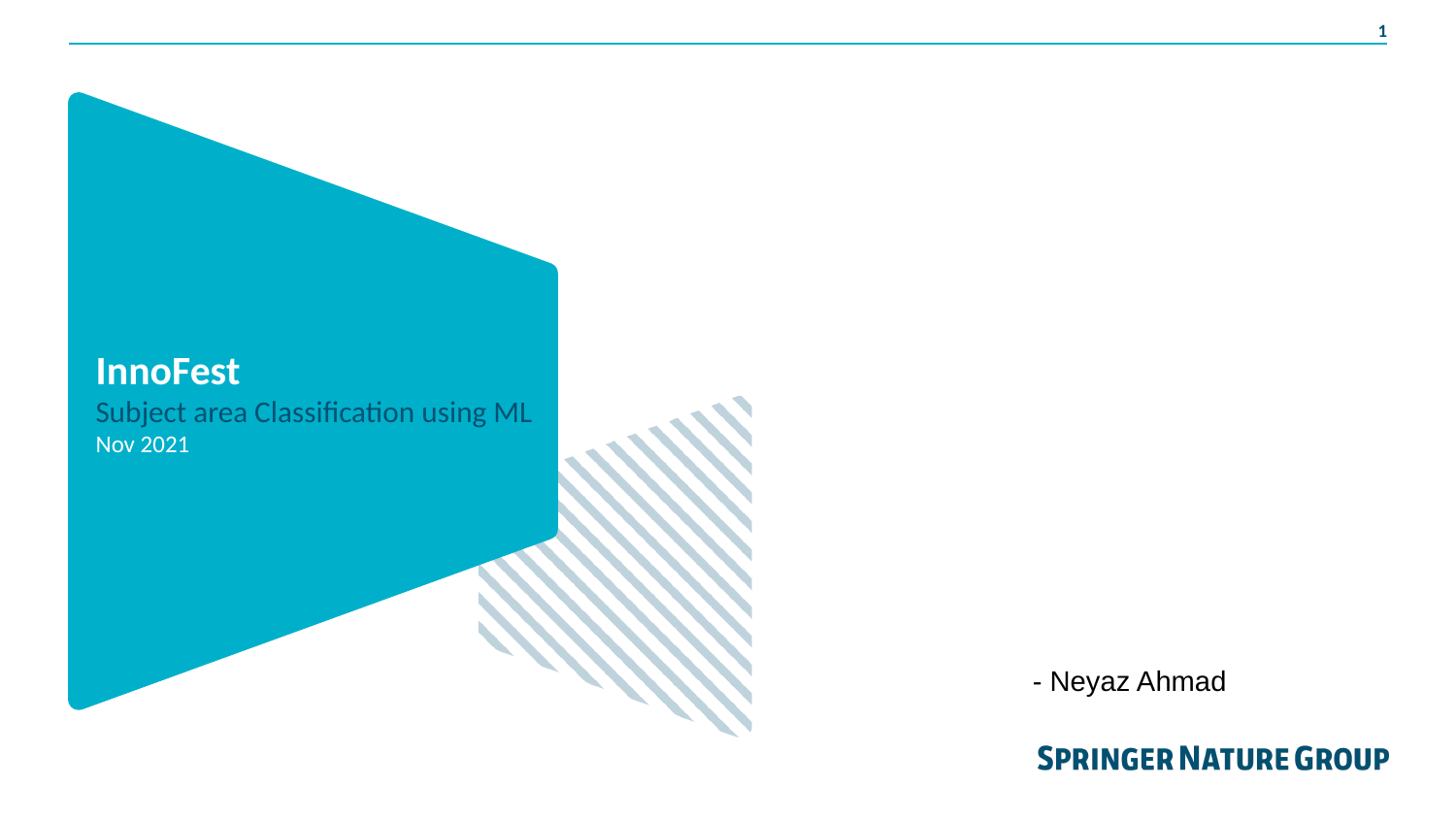

InnoFest
Subject area Classification using ML
Nov 2021

              - Neyaz Ahmad